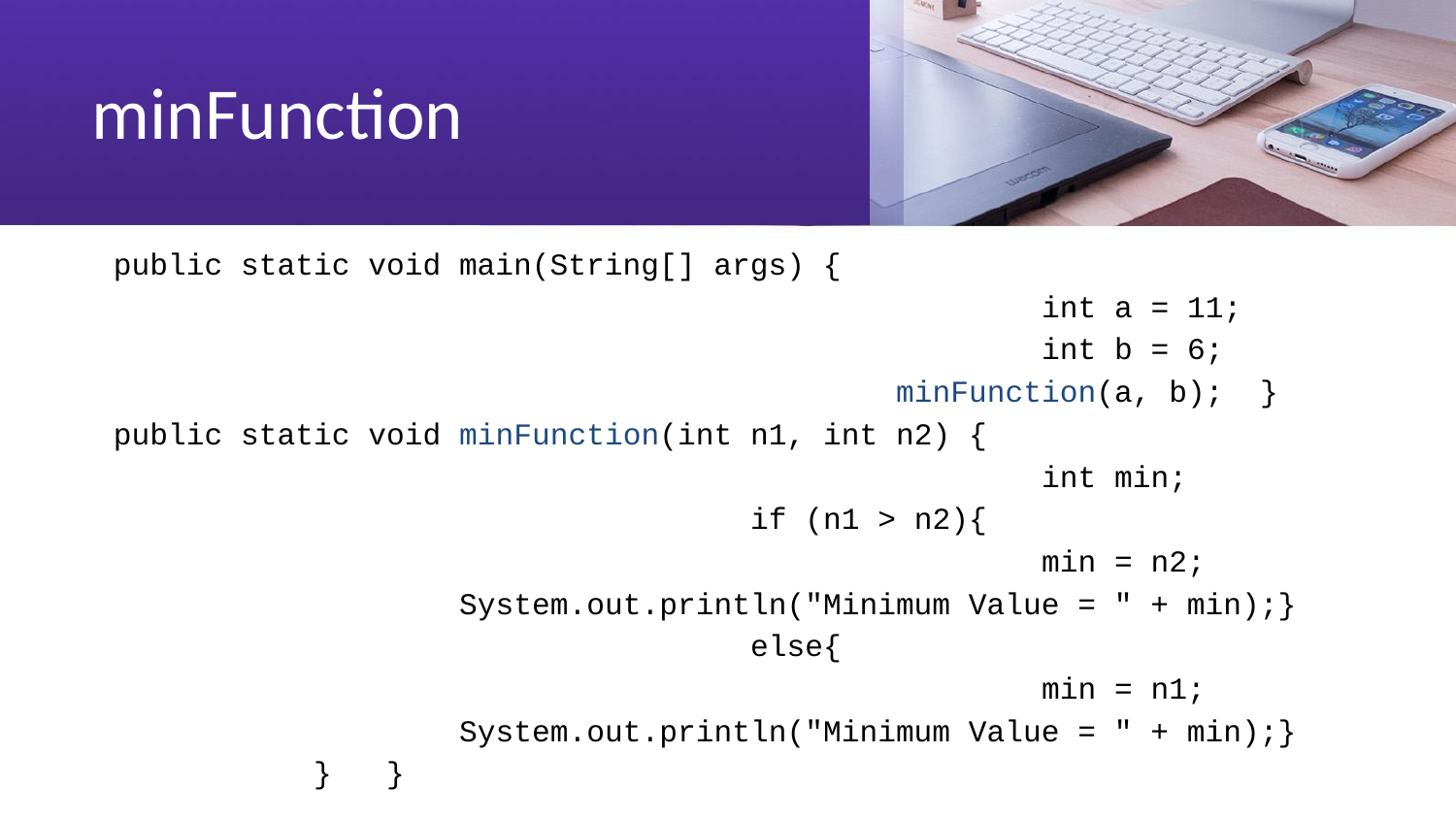

# minFunction
public static void main(String[] args) {
							int a = 11;
							int b = 6;
						minFunction(a, b);  }
public static void minFunction(int n1, int n2) {
							int min;
					if (n1 > n2){
							min = n2;
			System.out.println("Minimum Value = " + min);}
					else{
							min = n1;
			System.out.println("Minimum Value = " + min);}
		}   }